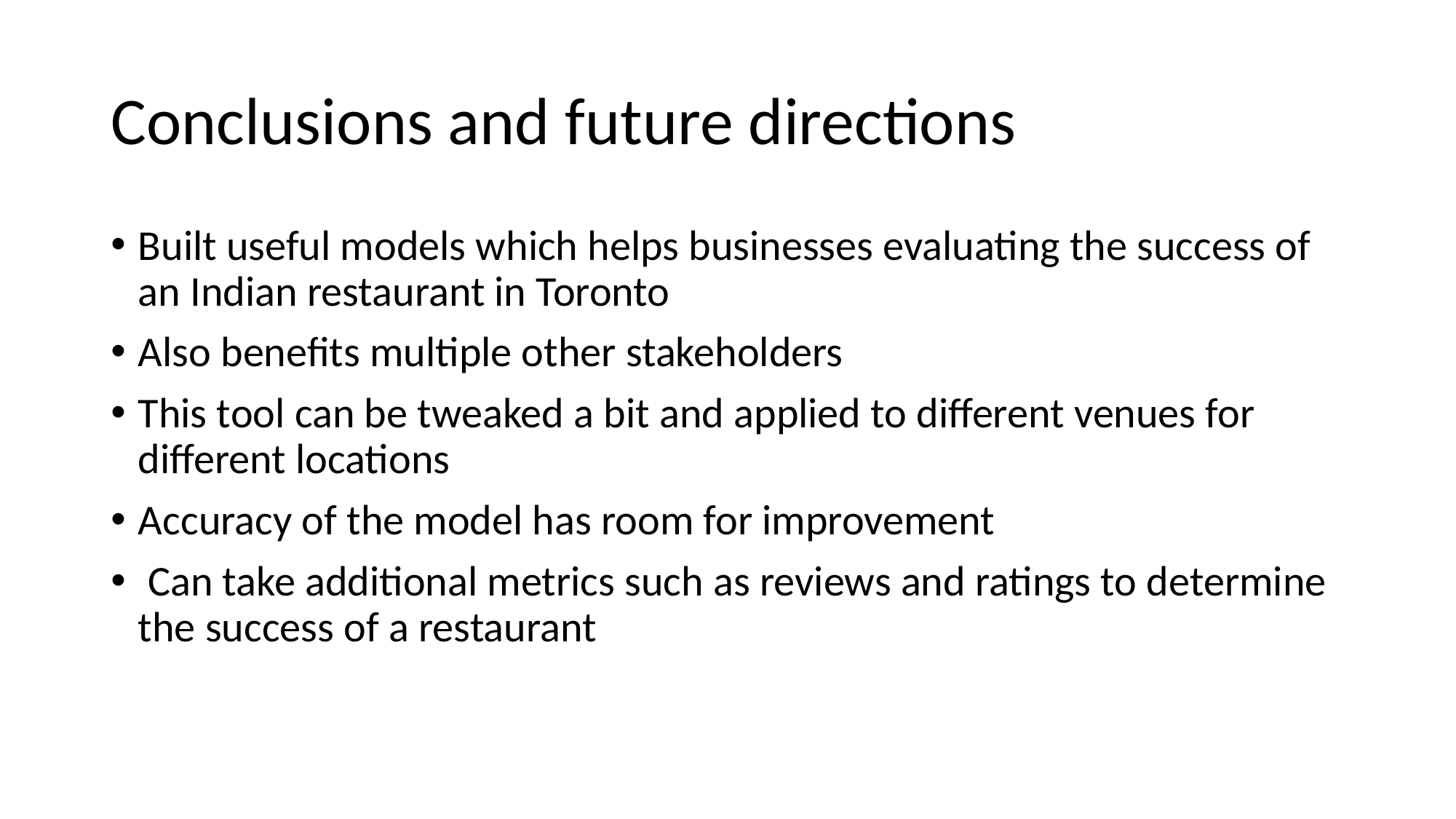

# Conclusions and future directions
Built useful models which helps businesses evaluating the success of an Indian restaurant in Toronto
Also benefits multiple other stakeholders
This tool can be tweaked a bit and applied to different venues for different locations
Accuracy of the model has room for improvement
 Can take additional metrics such as reviews and ratings to determine the success of a restaurant